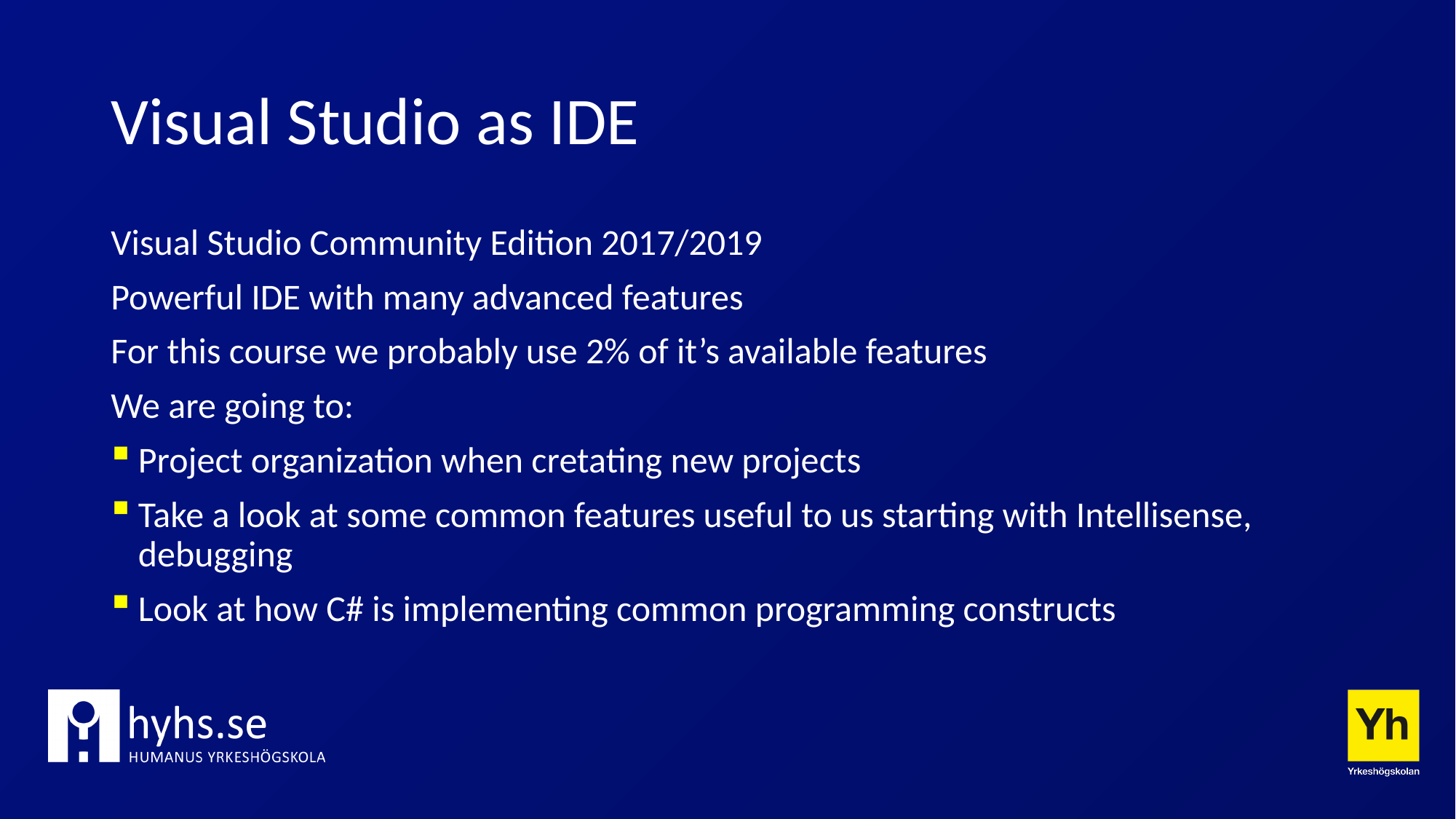

# Visual Studio as IDE
Visual Studio Community Edition 2017/2019
Powerful IDE with many advanced features
For this course we probably use 2% of it’s available features
We are going to:
Project organization when cretating new projects
Take a look at some common features useful to us starting with Intellisense, debugging
Look at how C# is implementing common programming constructs